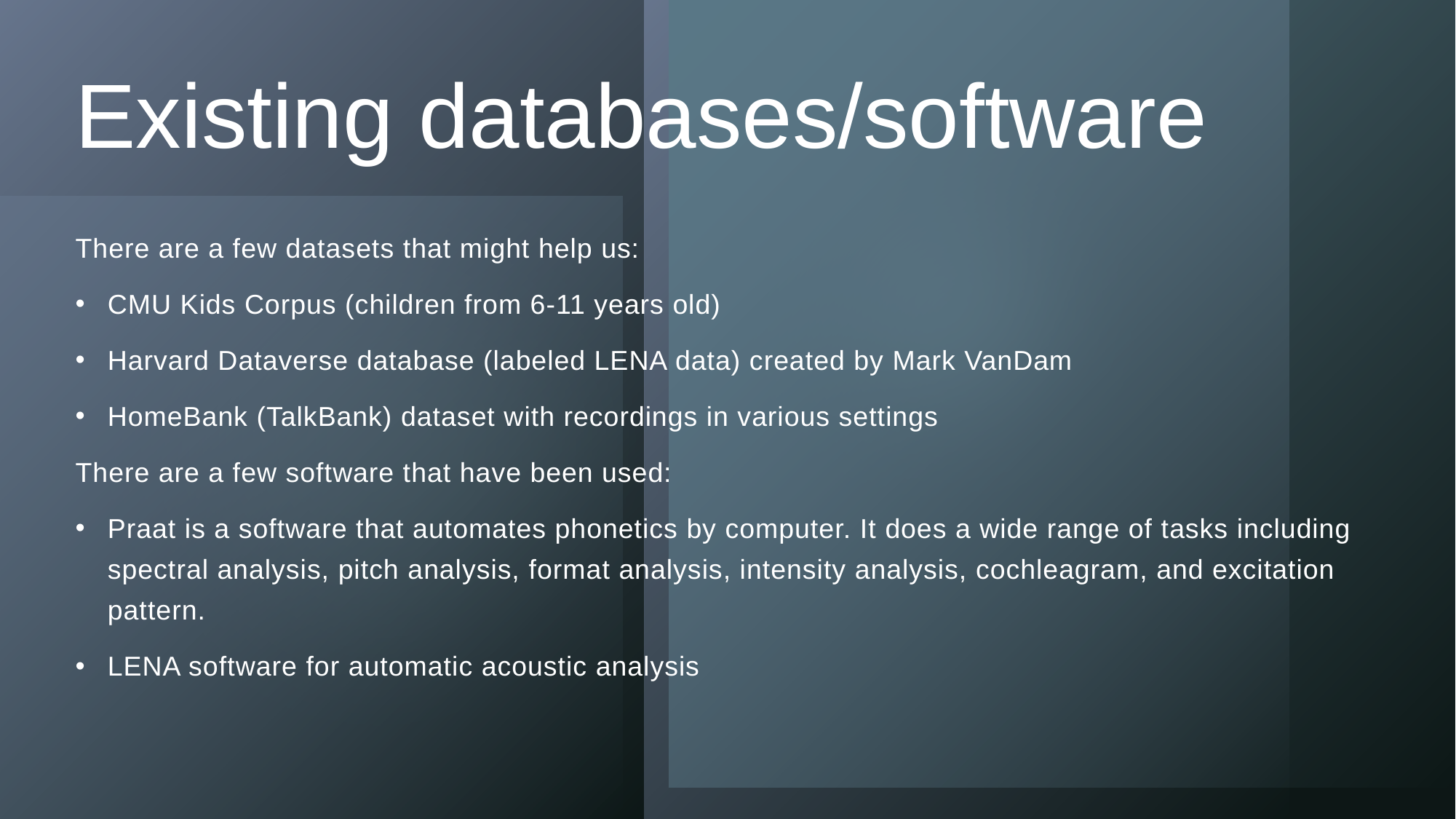

# Existing databases/software
There are a few datasets that might help us:
CMU Kids Corpus (children from 6-11 years old)
Harvard Dataverse database (labeled LENA data) created by Mark VanDam
HomeBank (TalkBank) dataset with recordings in various settings
There are a few software that have been used:
Praat is a software that automates phonetics by computer. It does a wide range of tasks including spectral analysis, pitch analysis, format analysis, intensity analysis, cochleagram, and excitation pattern.
LENA software for automatic acoustic analysis